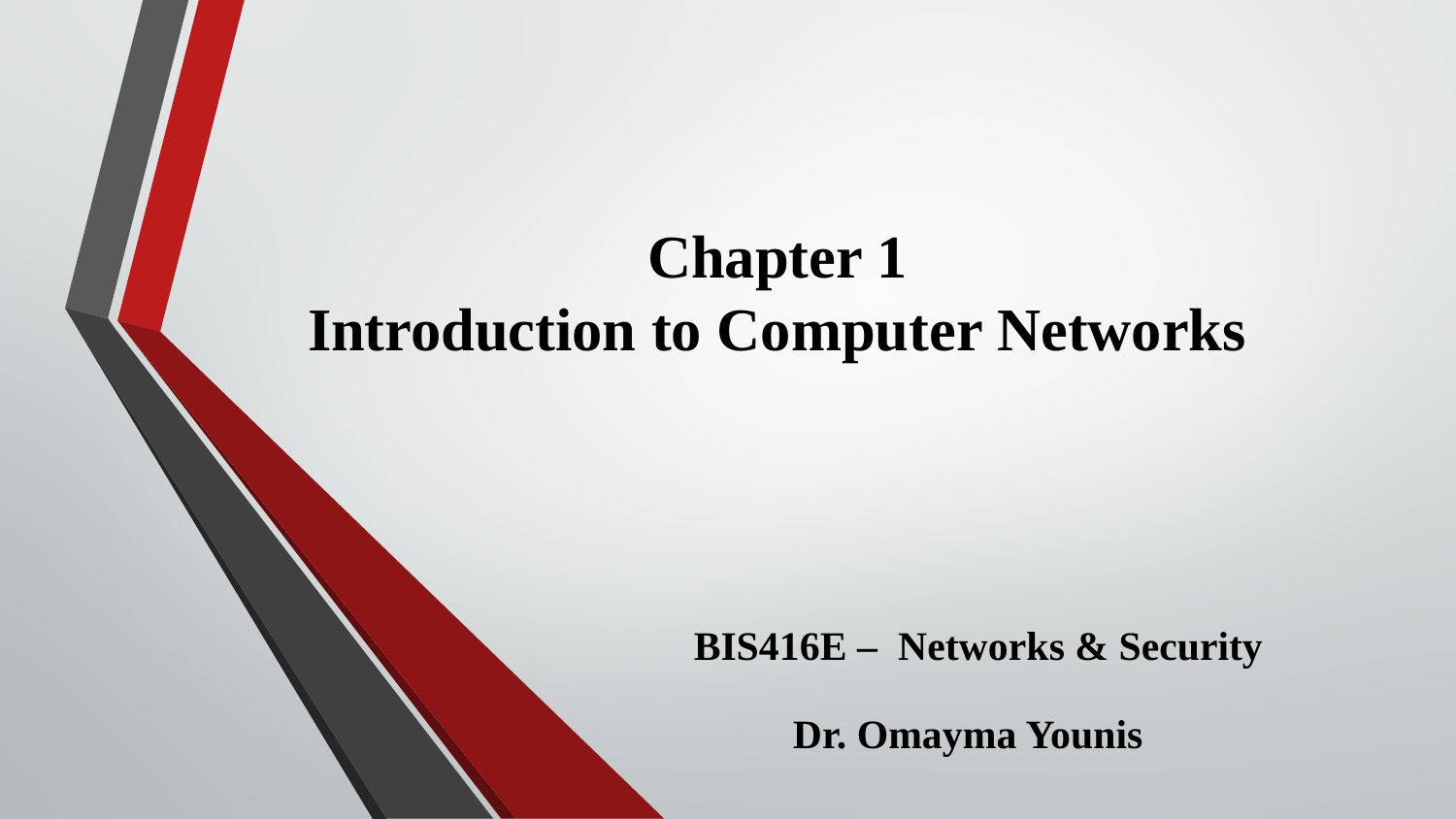

# Chapter 1 Introduction to Computer Networks
BIS416E –  Networks & Security
Dr. Omayma Younis